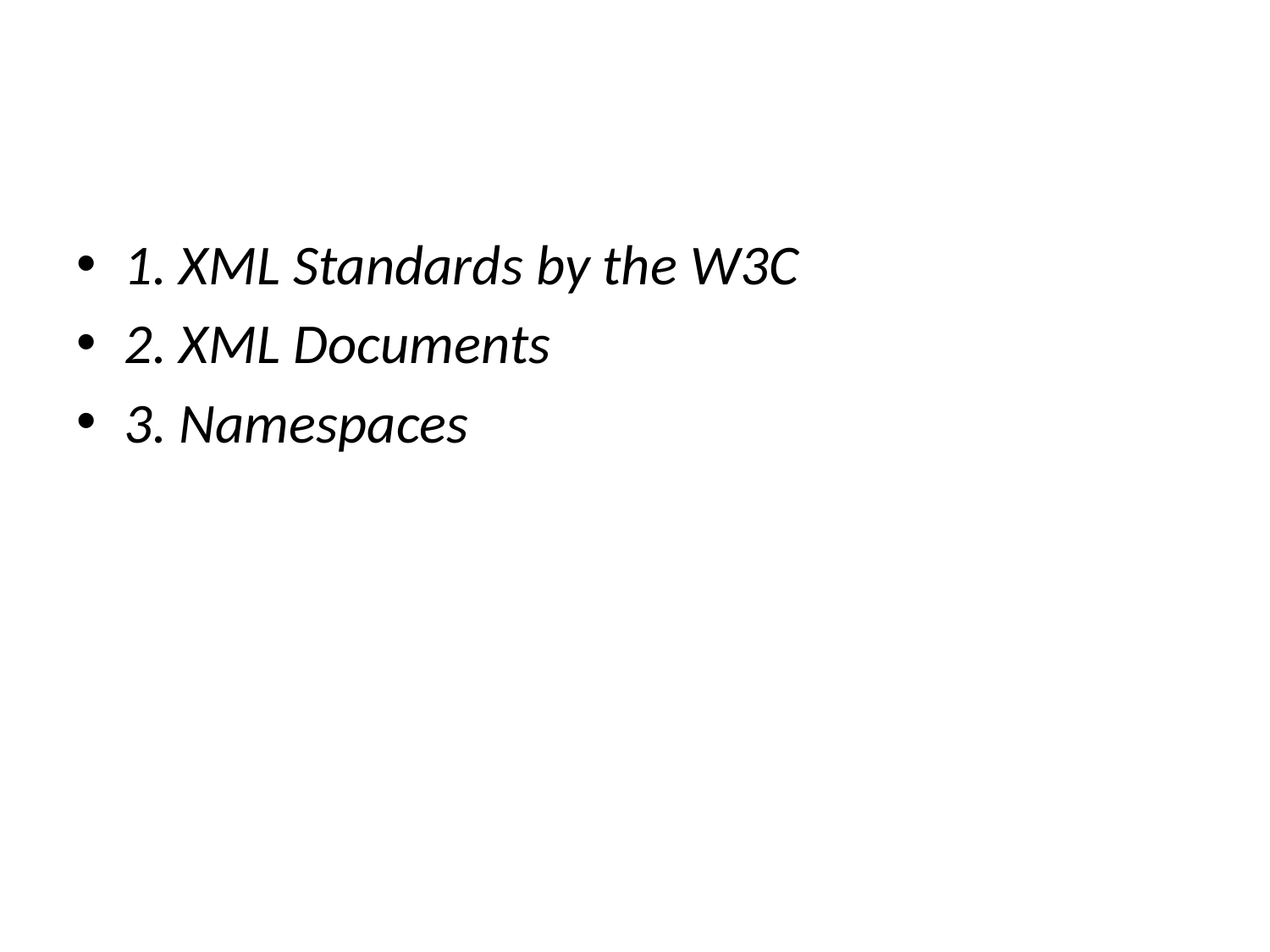

#
1. XML Standards by the W3C
2. XML Documents
3. Namespaces